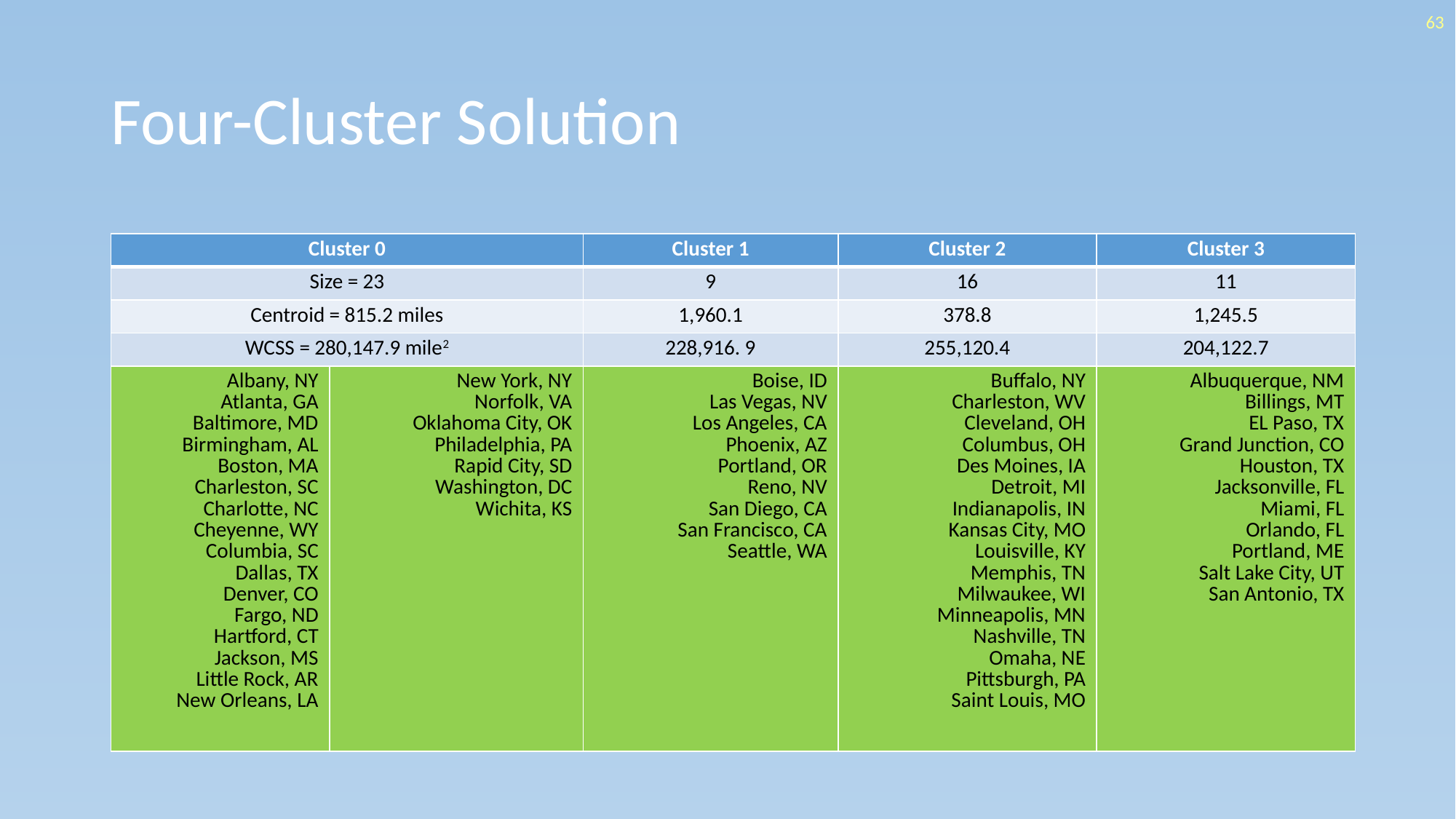

63
# Four-Cluster Solution
| Cluster 0 |  | Cluster 1 | Cluster 2 | Cluster 3 |
| --- | --- | --- | --- | --- |
| Size = 23 |  | 9 | 16 | 11 |
| Centroid = 815.2 miles |  | 1,960.1 | 378.8 | 1,245.5 |
| WCSS = 280,147.9 mile2 |  | 228,916. 9 | 255,120.4 | 204,122.7 |
| Albany, NY Atlanta, GA Baltimore, MD Birmingham, AL Boston, MA Charleston, SC Charlotte, NC Cheyenne, WY Columbia, SC Dallas, TX Denver, CO Fargo, ND Hartford, CT Jackson, MS Little Rock, AR New Orleans, LA | New York, NY Norfolk, VA Oklahoma City, OK Philadelphia, PA Rapid City, SD Washington, DC Wichita, KS | Boise, ID Las Vegas, NV Los Angeles, CA Phoenix, AZ Portland, OR Reno, NV San Diego, CA San Francisco, CA Seattle, WA | Buffalo, NY Charleston, WV Cleveland, OH Columbus, OH Des Moines, IA Detroit, MI Indianapolis, IN Kansas City, MO Louisville, KY Memphis, TN Milwaukee, WI Minneapolis, MN Nashville, TN Omaha, NE Pittsburgh, PA Saint Louis, MO | Albuquerque, NM Billings, MT EL Paso, TX Grand Junction, CO Houston, TX Jacksonville, FL Miami, FL Orlando, FL Portland, ME Salt Lake City, UT San Antonio, TX |